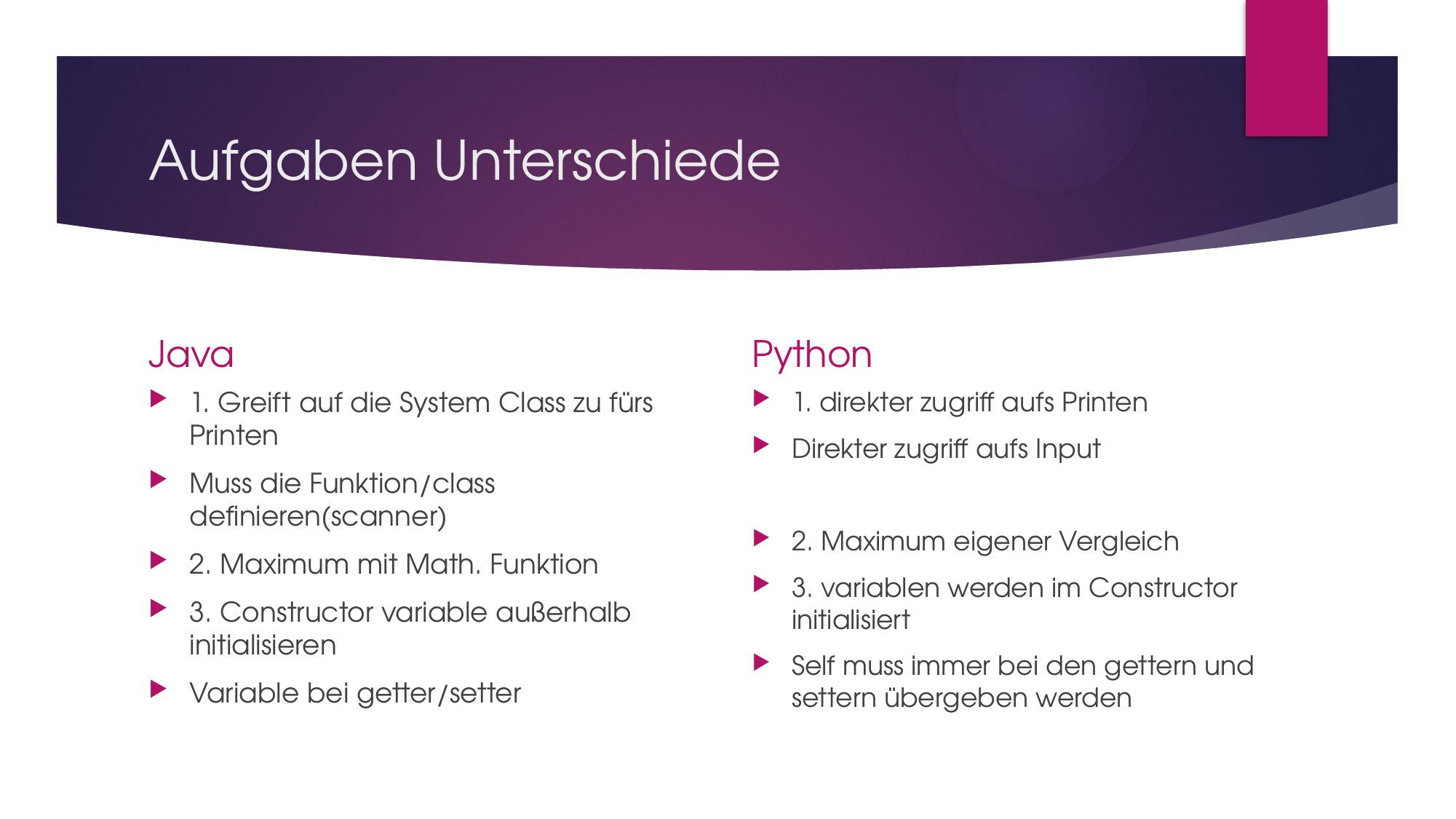

# Aufgaben Unterschiede
Java
Python
1. Greift auf die System Class zu fürs Printen
Muss die Funktion/class definieren(scanner)
2. Maximum mit Math. Funktion
3. Constructor variable außerhalb initialisieren
Variable bei getter/setter
1. direkter zugriff aufs Printen
Direkter zugriff aufs Input

2. Maximum eigener Vergleich
3. variablen werden im Constructor initialisiert
Self muss immer bei den gettern und settern übergeben werden